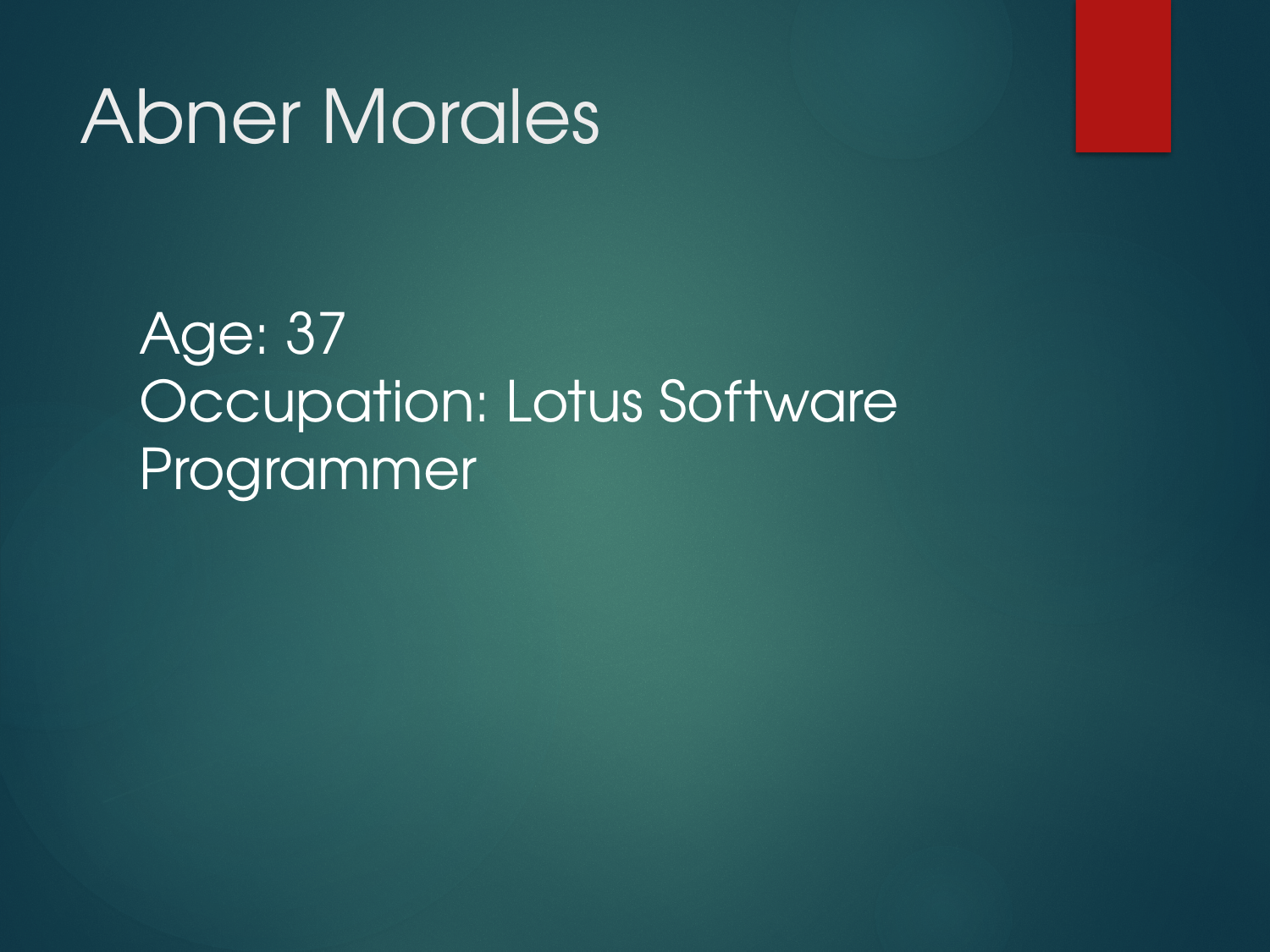

# Abner Morales

Age: 37
Occupation: Lotus Software Programmer